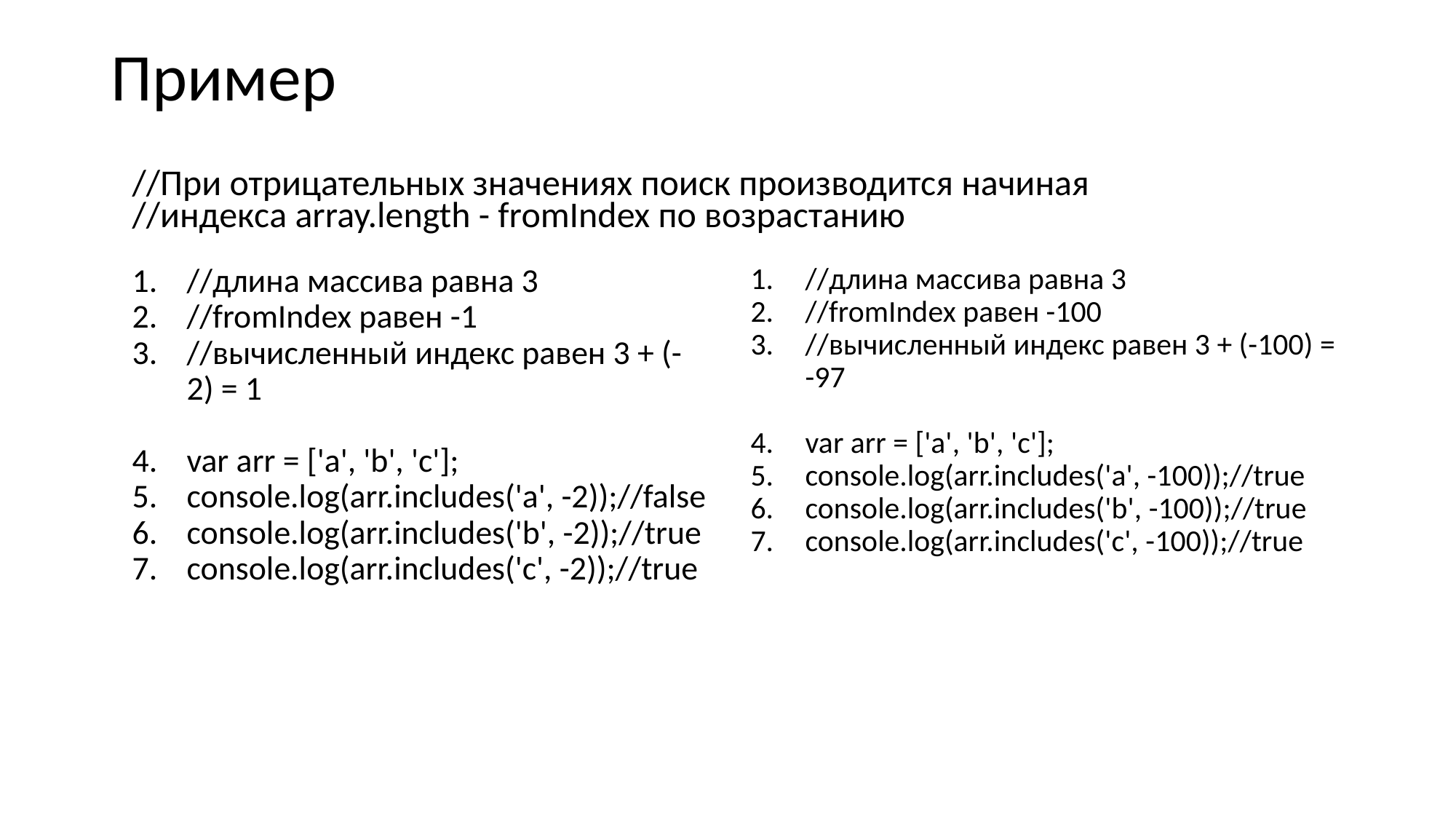

# Пример
//При отрицательных значениях поиск производится начиная
//индекса array.length - fromIndex по возрастанию

//длина массива равна 3
//fromIndex равен -1
//вычисленный индекс равен 3 + (-2) = 1

var arr = ['a', 'b', 'c'];
console.log(arr.includes('a', -2));//false
console.log(arr.includes('b', -2));//true
console.log(arr.includes('c', -2));//true
//длина массива равна 3
//fromIndex равен -100
//вычисленный индекс равен 3 + (-100) = -97

var arr = ['a', 'b', 'c'];
console.log(arr.includes('a', -100));//true
console.log(arr.includes('b', -100));//true
console.log(arr.includes('c', -100));//true